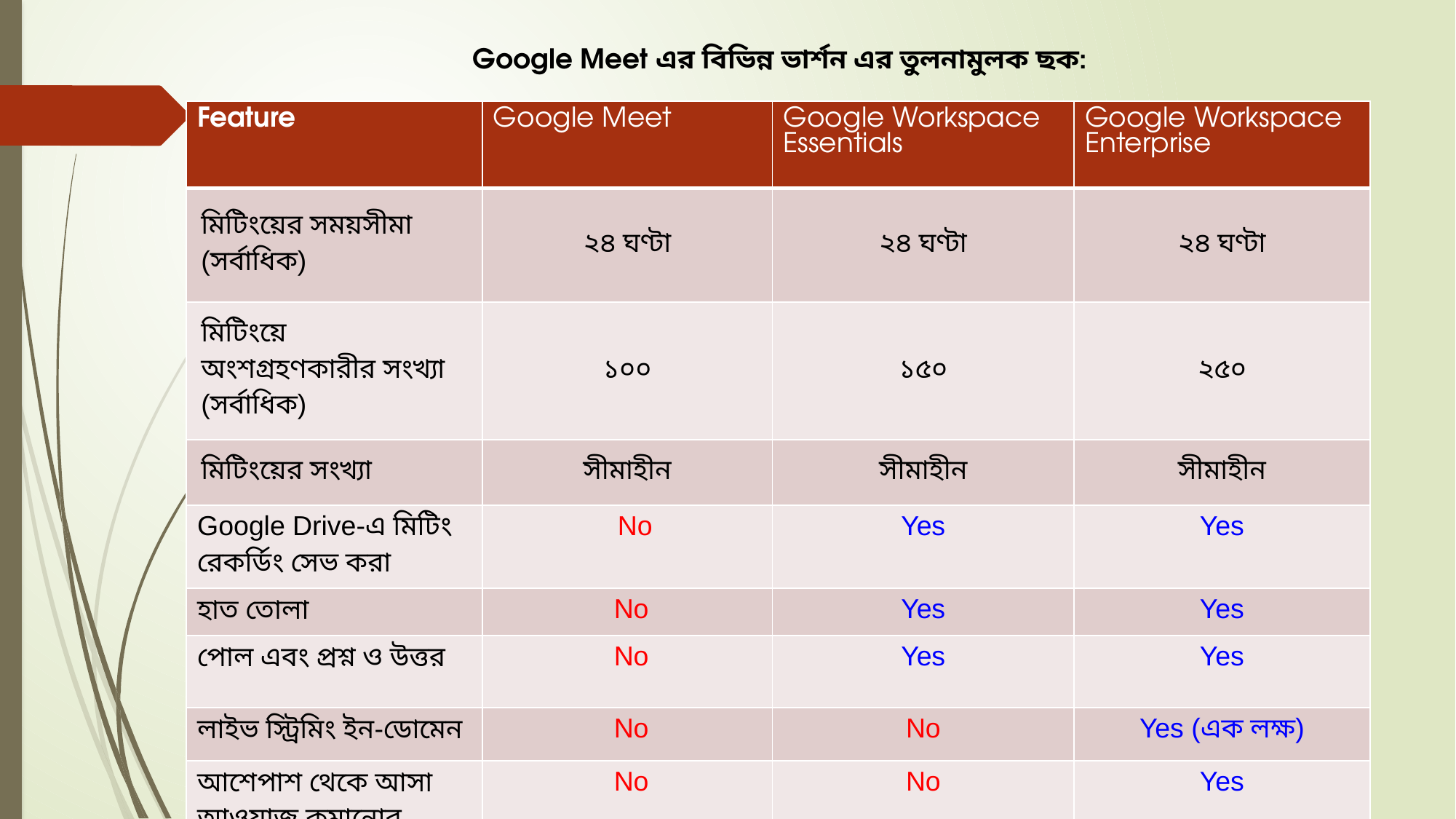

Google Meet এর বিভিন্ন ভার্শন এর তুলনামুলক ছক:
| Feature | Google Meet | Google Workspace Essentials | Google Workspace Enterprise |
| --- | --- | --- | --- |
| মিটিংয়ের সময়সীমা (সর্বাধিক) | ২৪ ঘণ্টা | ২৪ ঘণ্টা | ২৪ ঘণ্টা |
| মিটিংয়ে অংশগ্রহণকারীর সংখ্যা (সর্বাধিক) | ১০০ | ১৫০ | ২৫০ |
| মিটিংয়ের সংখ্যা | সীমাহীন | সীমাহীন | সীমাহীন |
| Google Drive-এ মিটিং রেকর্ডিং সেভ করা | No | Yes | Yes |
| হাত তোলা | No | Yes | Yes |
| পোল এবং প্রশ্ন ও উত্তর | No | Yes | Yes |
| লাইভ স্ট্রিমিং ইন-ডোমেন | No | No | Yes (এক লক্ষ) |
| আশেপাশ থেকে আসা আওয়াজ কমানোর ইন্টেলিজেন্ট ফিচার | No | No | Yes |